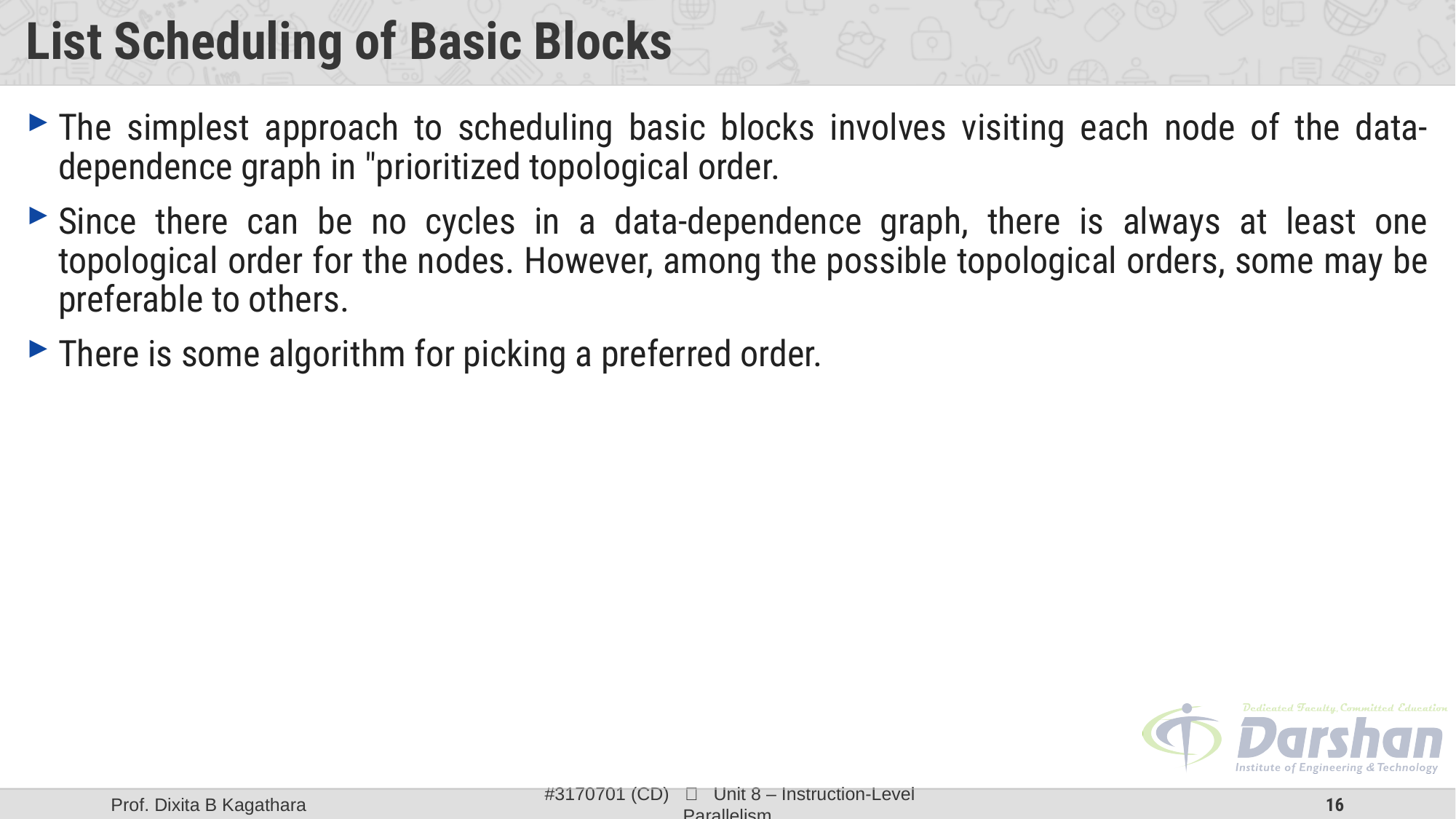

# List Scheduling of Basic Blocks
The simplest approach to scheduling basic blocks involves visiting each node of the data-dependence graph in "prioritized topological order.
Since there can be no cycles in a data-dependence graph, there is always at least one topological order for the nodes. However, among the possible topological orders, some may be preferable to others.
There is some algorithm for picking a preferred order.